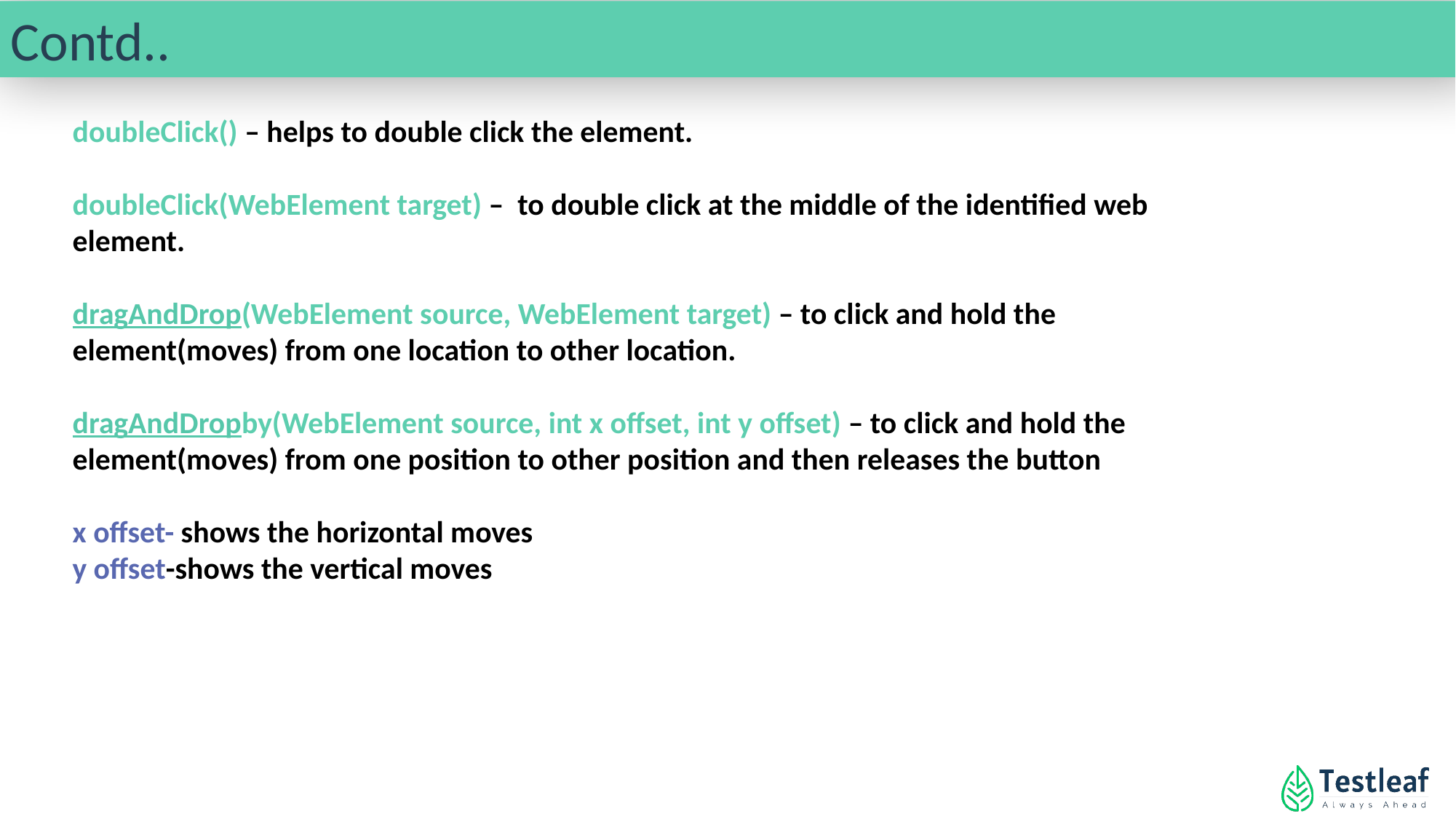

Contd..
doubleClick() – helps to double click the element.

doubleClick(WebElement target) –  to double click at the middle of the identified web element.

dragAndDrop(WebElement source, WebElement target) – to click and hold the element(moves) from one location to other location.

dragAndDropby(WebElement source, int x offset, int y offset) – to click and hold the element(moves) from one position to other position and then releases the button

x offset- shows the horizontal moves
y offset-shows the vertical moves
Primitive